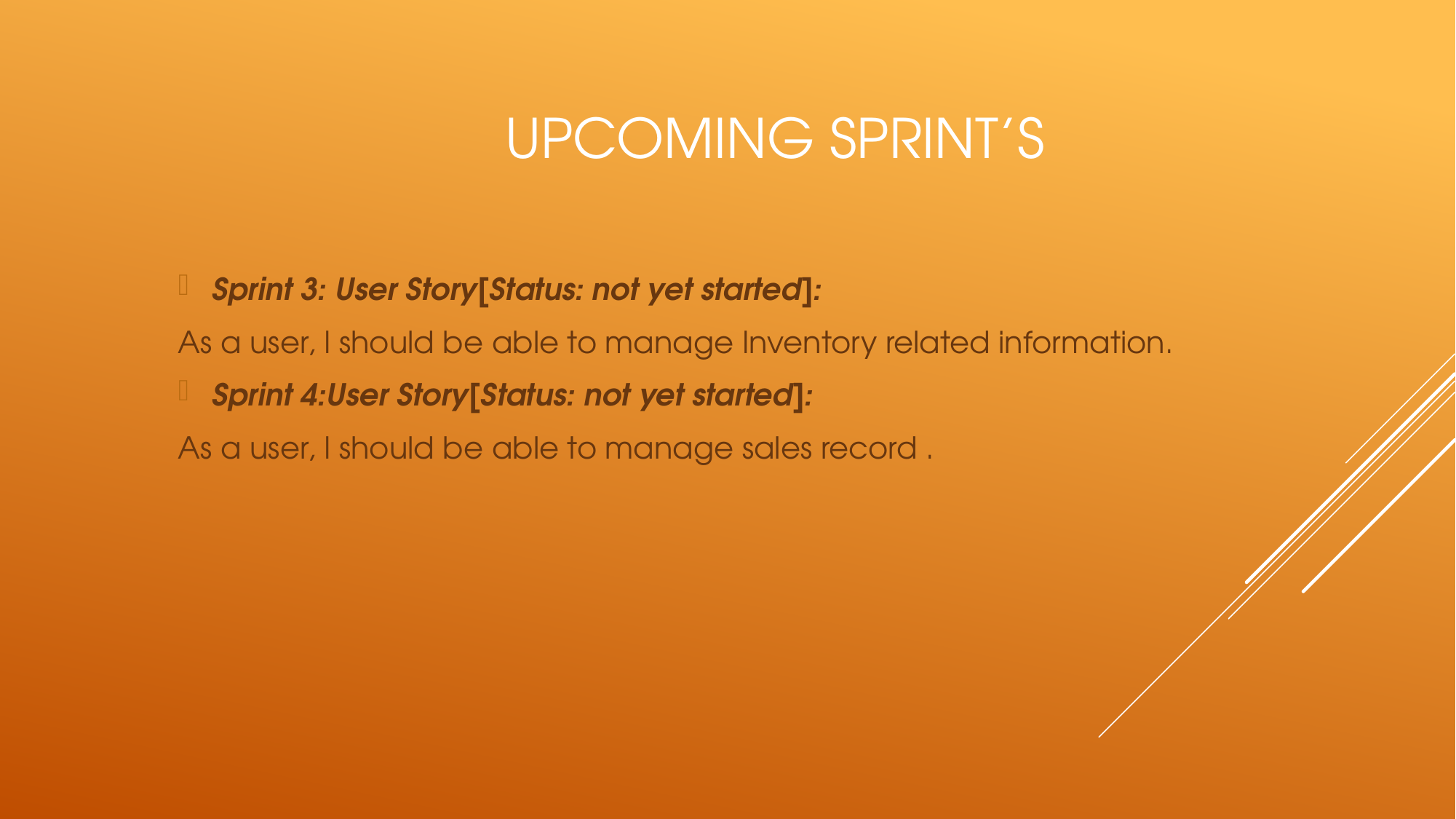

# Upcoming Sprint’s
Sprint 3: User Story[Status: not yet started]:
As a user, I should be able to manage Inventory related information.
Sprint 4:User Story[Status: not yet started]:
As a user, I should be able to manage sales record .